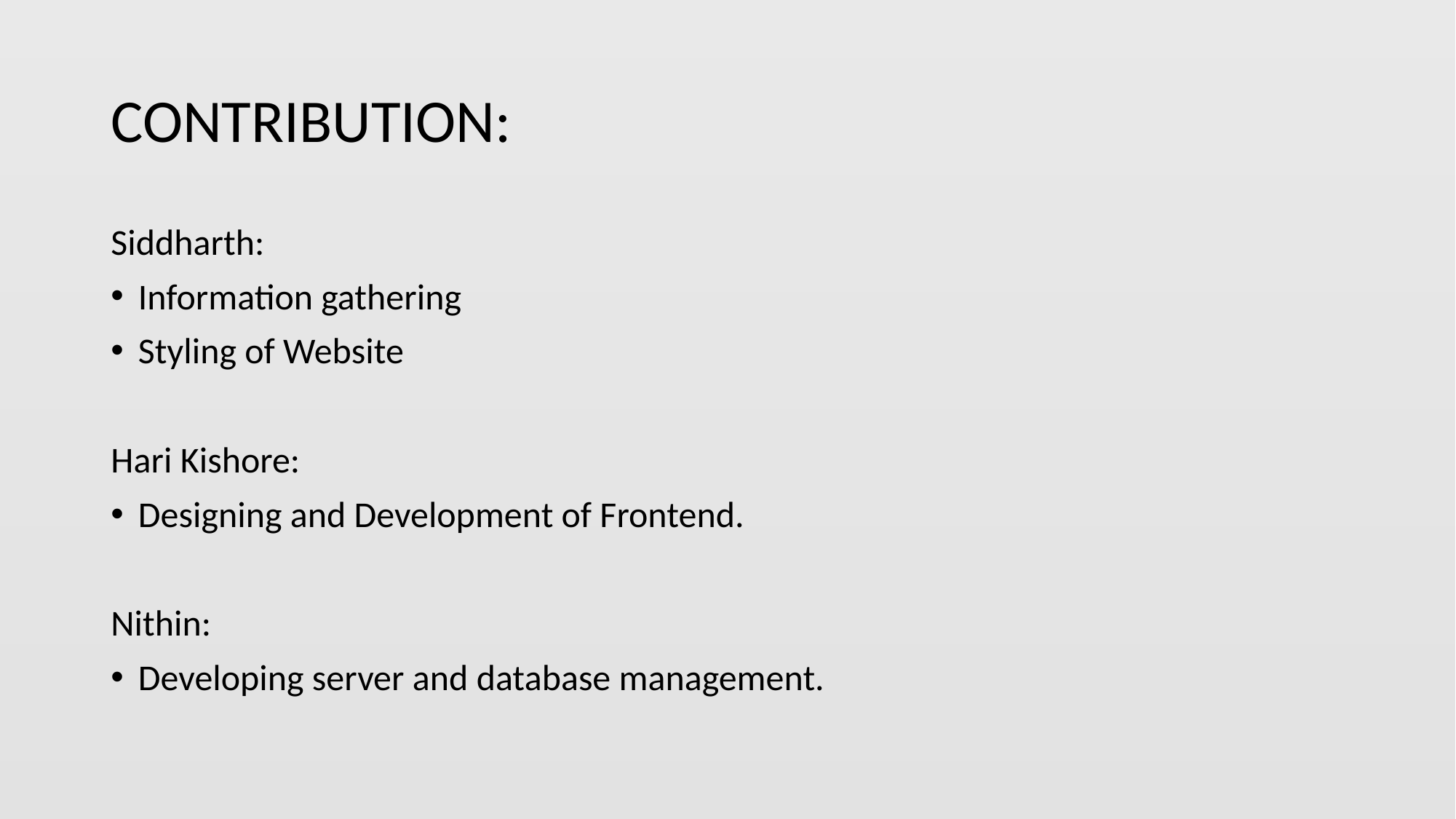

# CONTRIBUTION:
Siddharth:
Information gathering
Styling of Website

Hari Kishore:
Designing and Development of Frontend.

Nithin:
Developing server and database management.